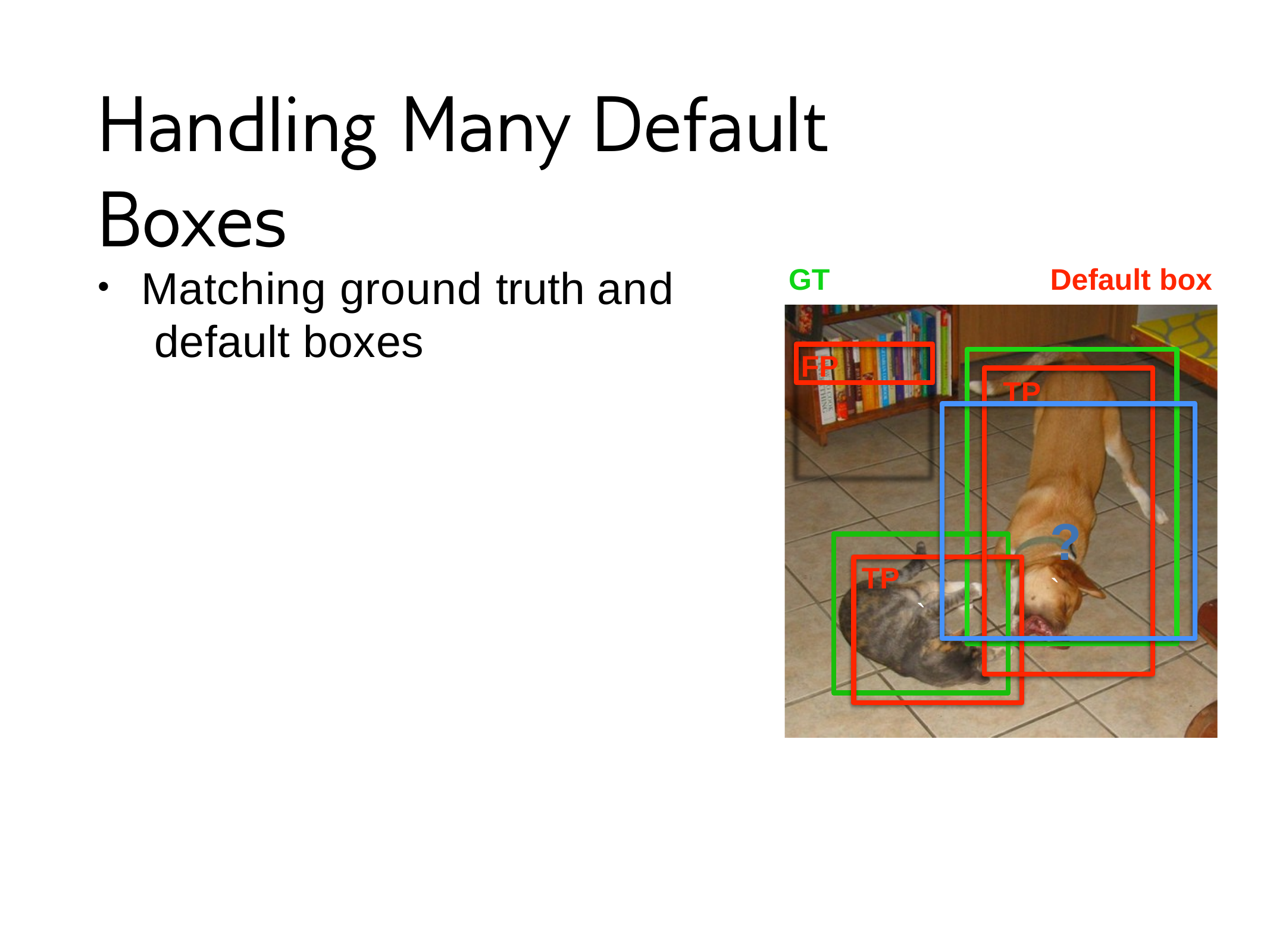

# Handling	Many	Default Boxes
Matching ground truth and  default boxes
GT
Default box
•

FP

TP

?`

TP
`